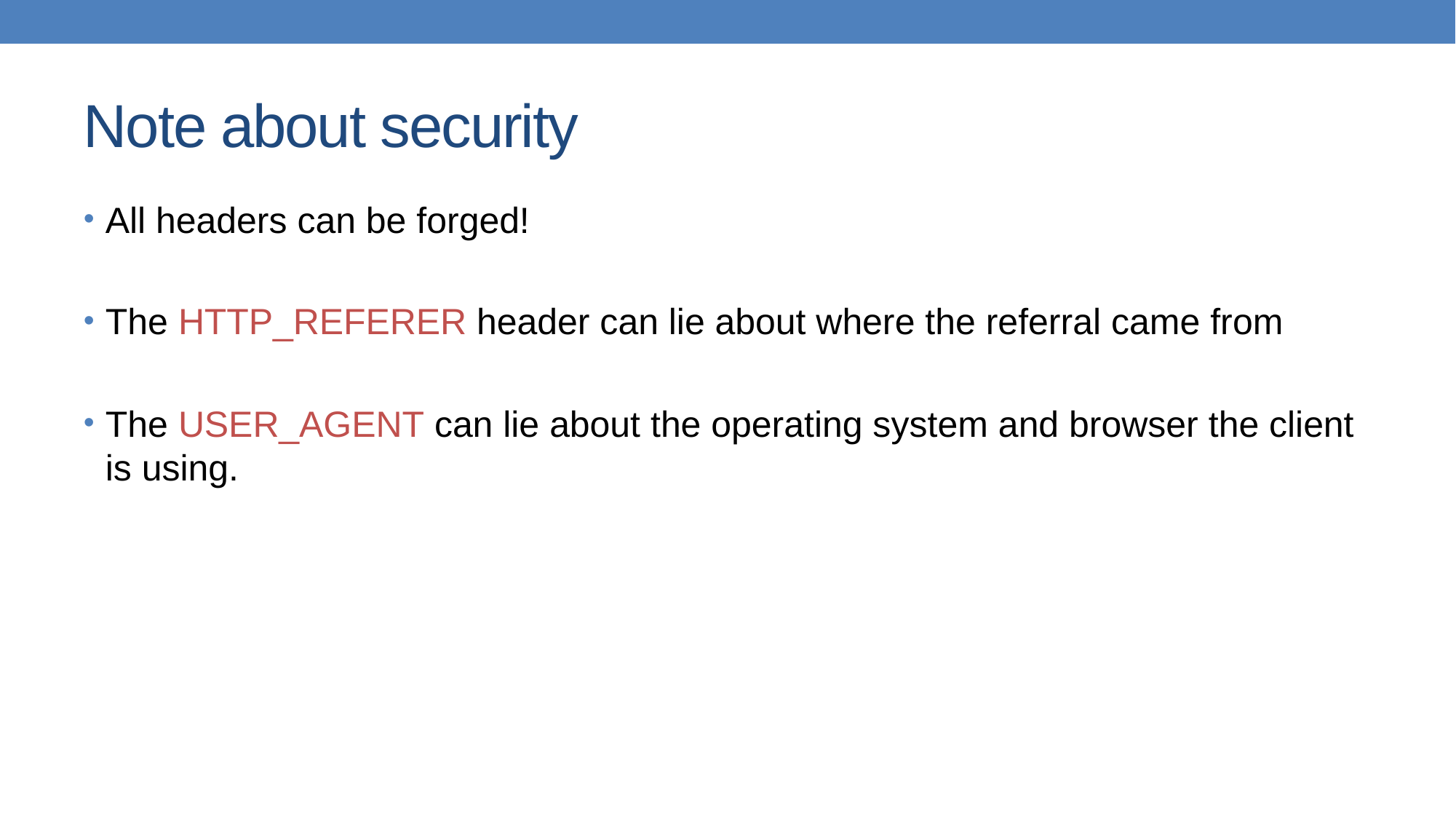

# Note about security
All headers can be forged!

The HTTP_REFERER header can lie about where the referral came from

The USER_AGENT can lie about the operating system and browser the client is using.